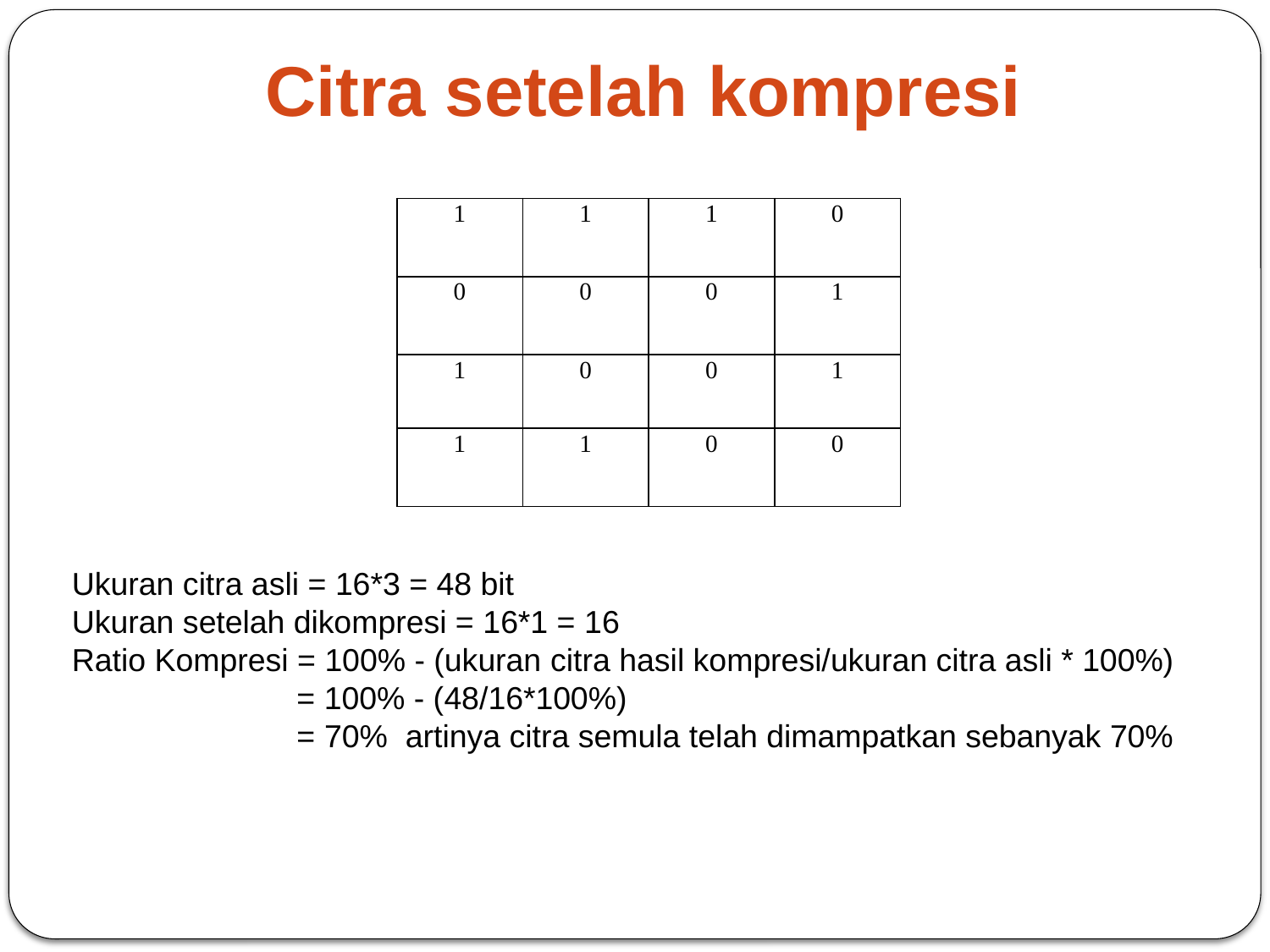

Citra setelah kompresi
| 1 | 1 | 1 | 0 |
| --- | --- | --- | --- |
| 0 | 0 | 0 | 1 |
| 1 | 0 | 0 | 1 |
| 1 | 1 | 0 | 0 |
# Ukuran citra asli = 16*3 = 48 bit Ukuran setelah dikompresi = 16*1 = 16 Ratio Kompresi = 100% - (ukuran citra hasil kompresi/ukuran citra asli * 100%) = 100% - (48/16*100%) = 70%  artinya citra semula telah dimampatkan sebanyak 70%